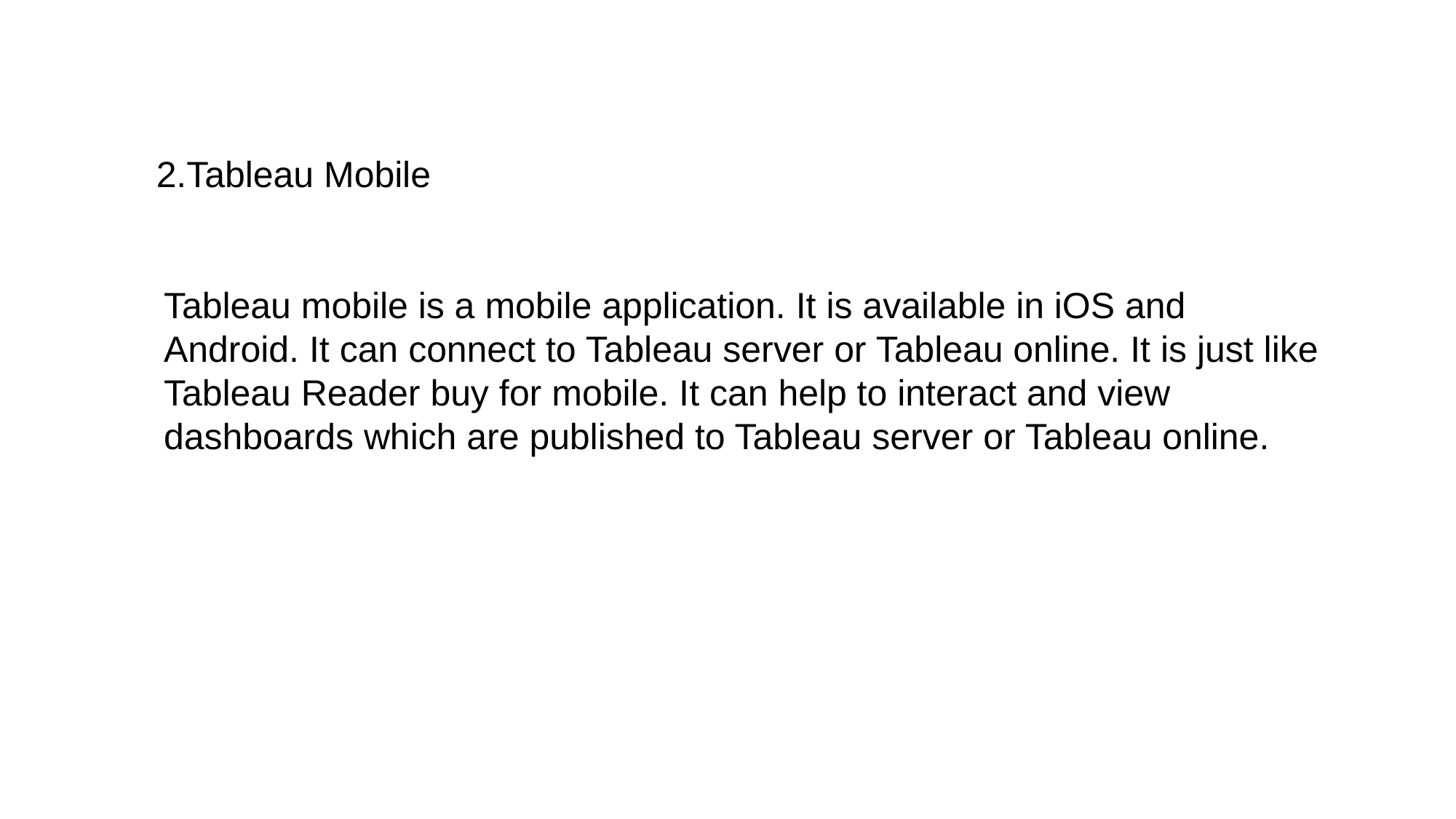

Tableau Mobile

Tableau mobile is a mobile application. It is available in iOS and Android. It can connect to Tableau server or Tableau online. It is just like Tableau Reader buy for mobile. It can help to interact and view dashboards which are published to Tableau server or Tableau online.